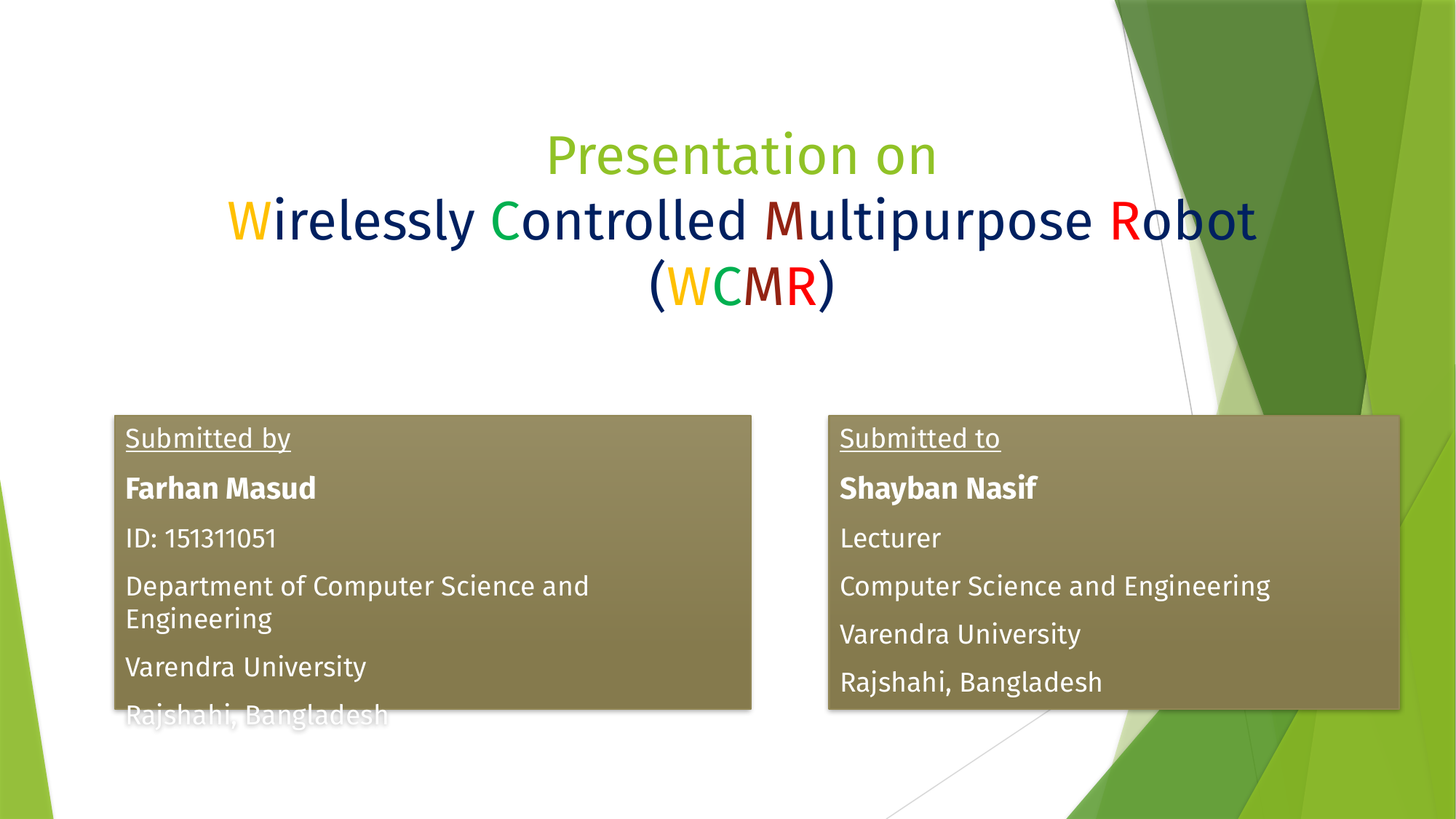

# Presentation on Wirelessly Controlled Multipurpose Robot (WCMR)
Submitted by
Farhan Masud
ID: 151311051
Department of Computer Science and Engineering
Varendra University
Rajshahi, Bangladesh
Submitted to
Shayban Nasif
Lecturer
Computer Science and Engineering
Varendra University
Rajshahi, Bangladesh